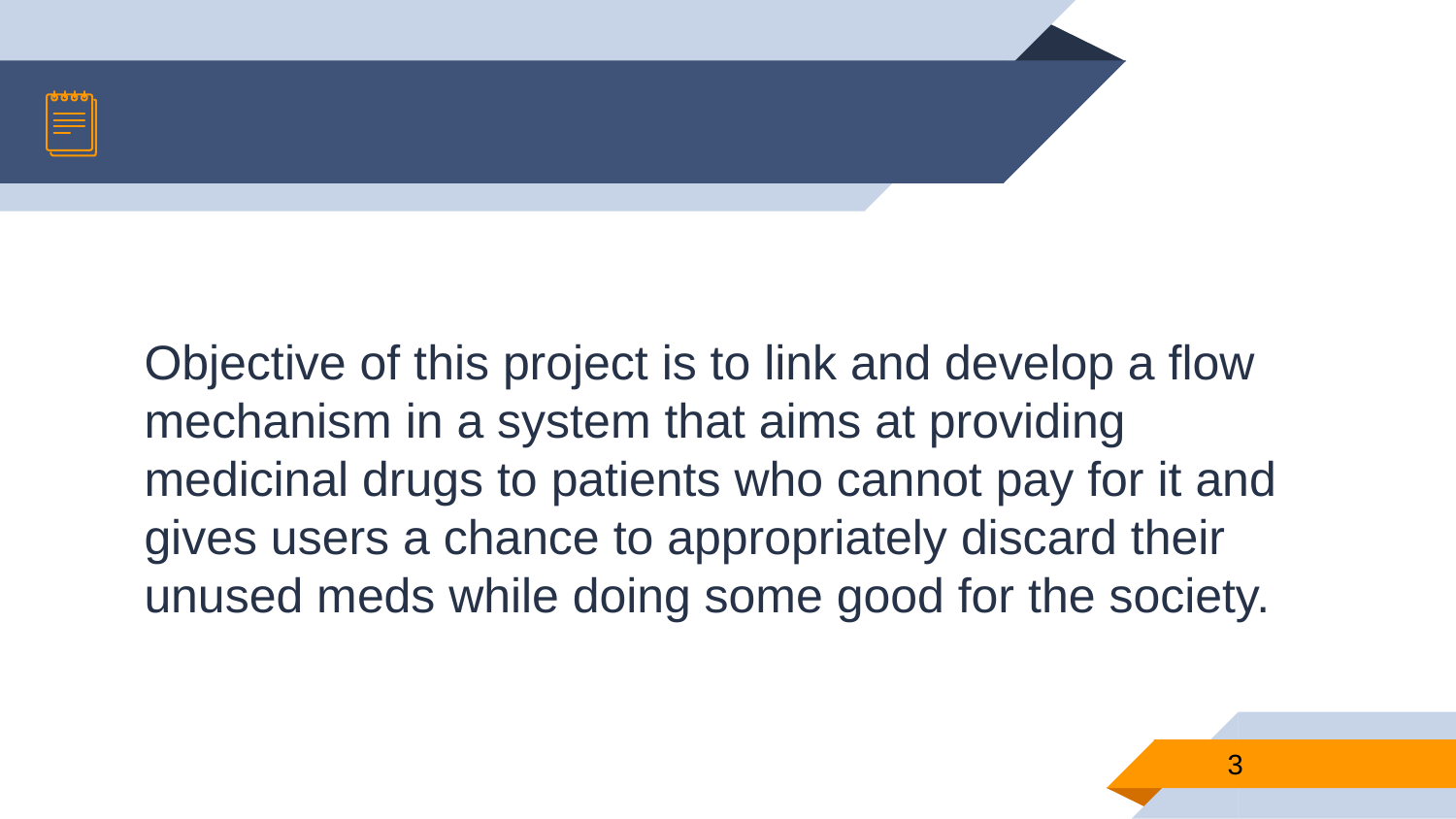

Objective of this project is to link and develop a flow mechanism in a system that aims at providing medicinal drugs to patients who cannot pay for it and gives users a chance to appropriately discard their unused meds while doing some good for the society.

3